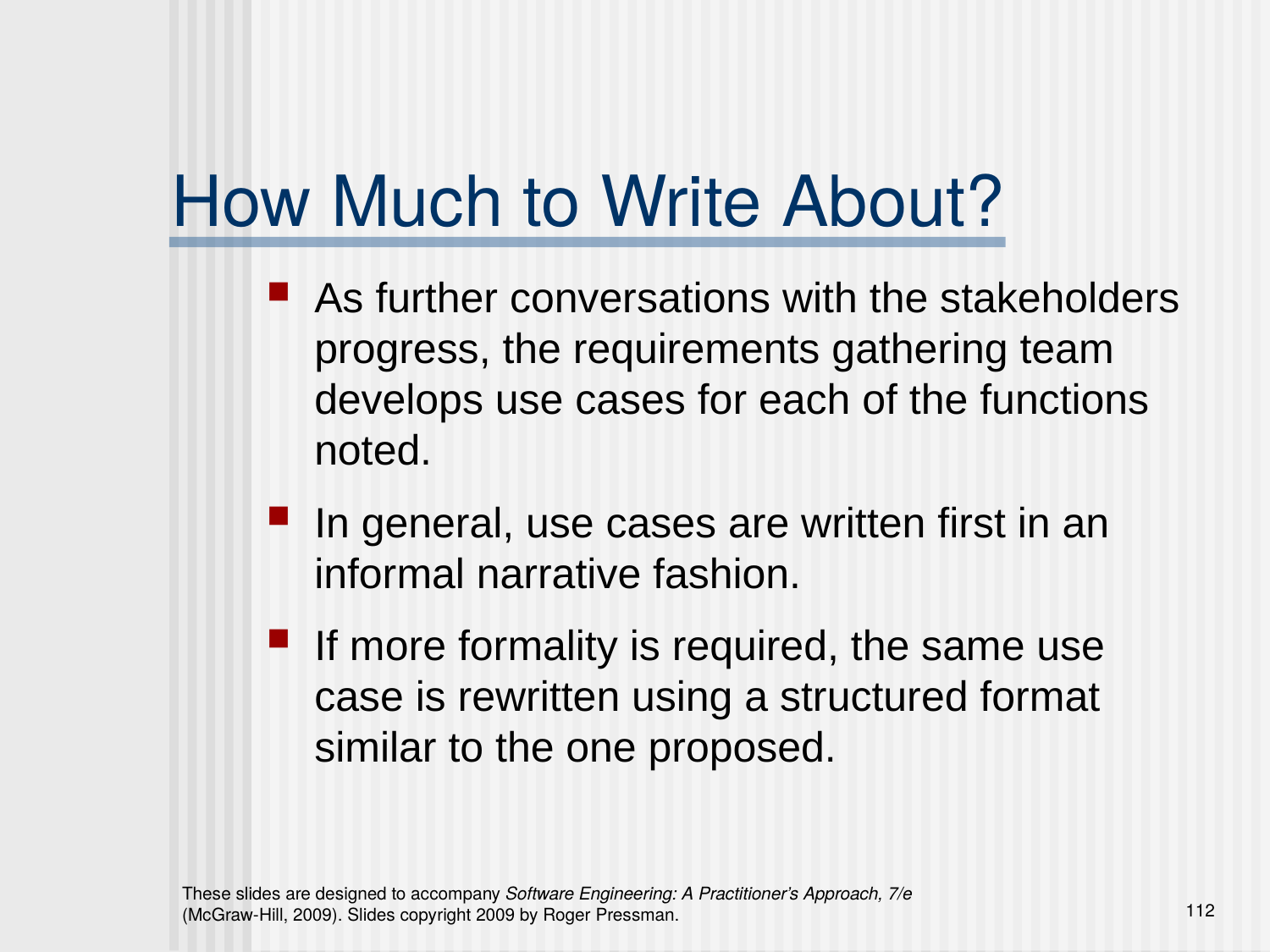

# How Much to Write About?
As further conversations with the stakeholders progress, the requirements gathering team develops use cases for each of the functions noted.
In general, use cases are written first in an informal narrative fashion.
If more formality is required, the same use case is rewritten using a structured format similar to the one proposed.
These slides are designed to accompany Software Engineering: A Practitioner’s Approach, 7/e (McGraw-Hill, 2009). Slides copyright 2009 by Roger Pressman.
112